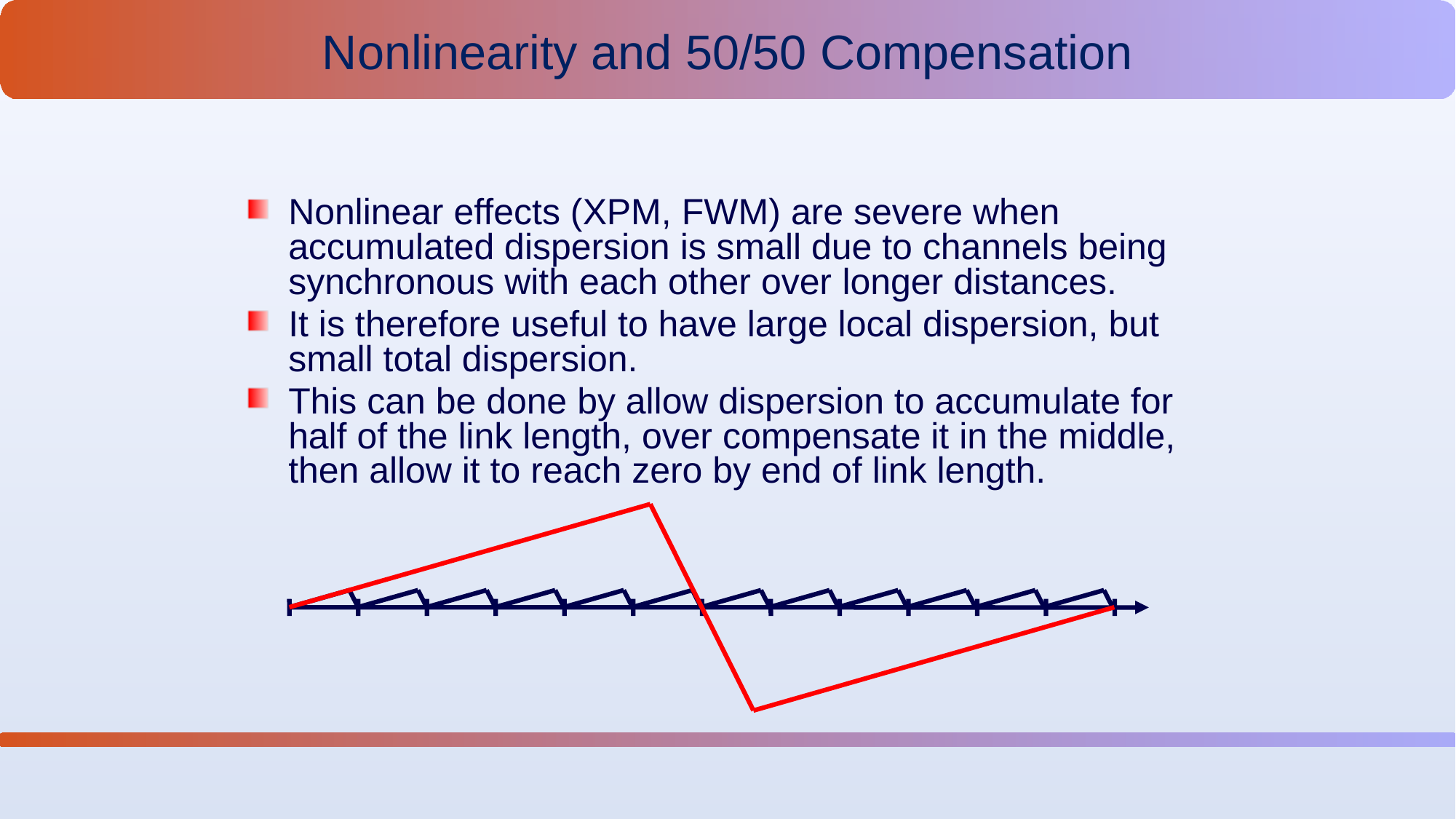

Nonlinearity and 50/50 Compensation
Nonlinear effects (XPM, FWM) are severe when accumulated dispersion is small due to channels being synchronous with each other over longer distances.
It is therefore useful to have large local dispersion, but small total dispersion.
This can be done by allow dispersion to accumulate for half of the link length, over compensate it in the middle, then allow it to reach zero by end of link length.